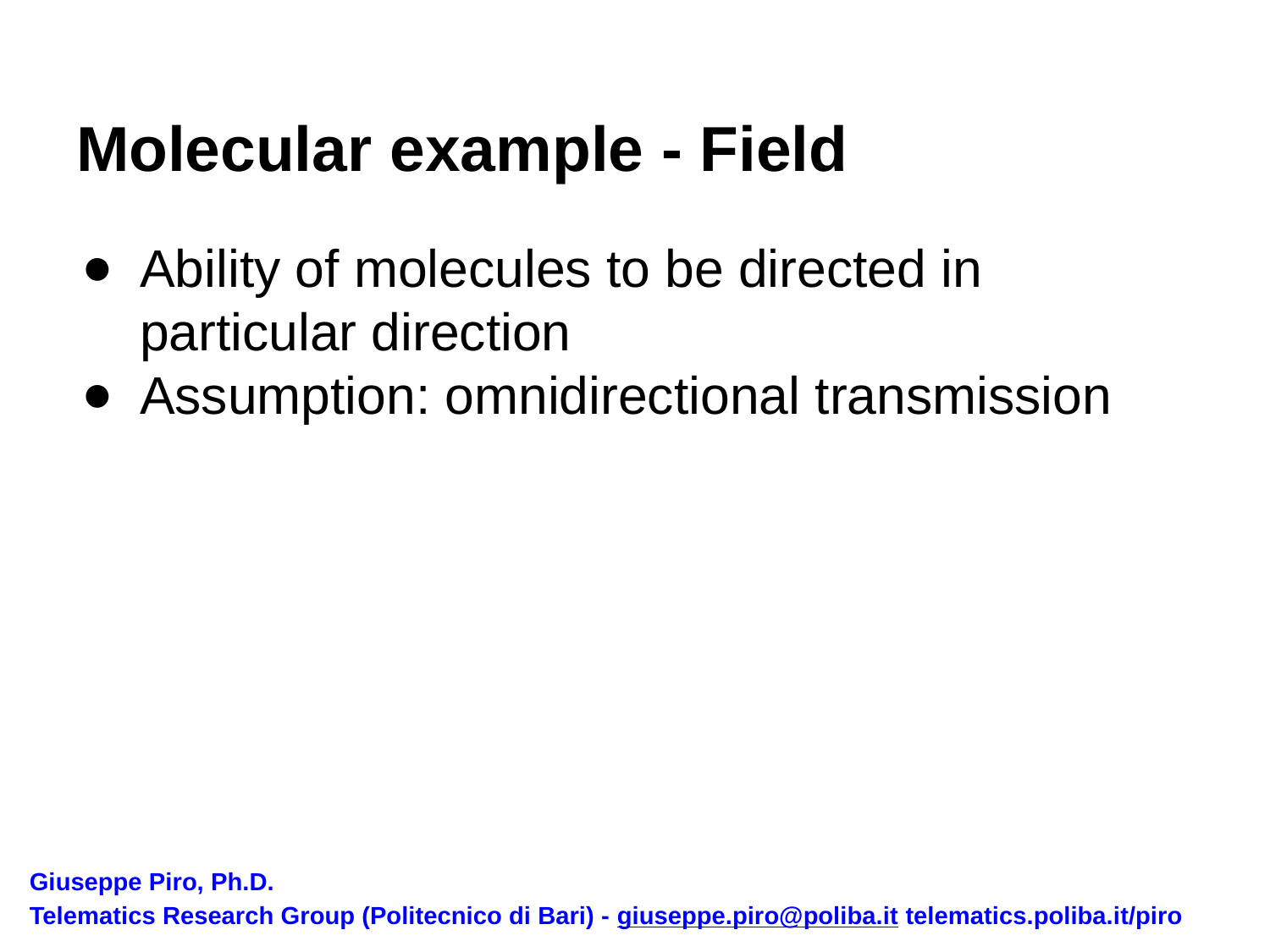

# Molecular example - Field
Ability of molecules to be directed in particular direction
Assumption: omnidirectional transmission

Giuseppe Piro, Ph.D.
Telematics Research Group (Politecnico di Bari) - giuseppe.piro@poliba.it telematics.poliba.it/piro